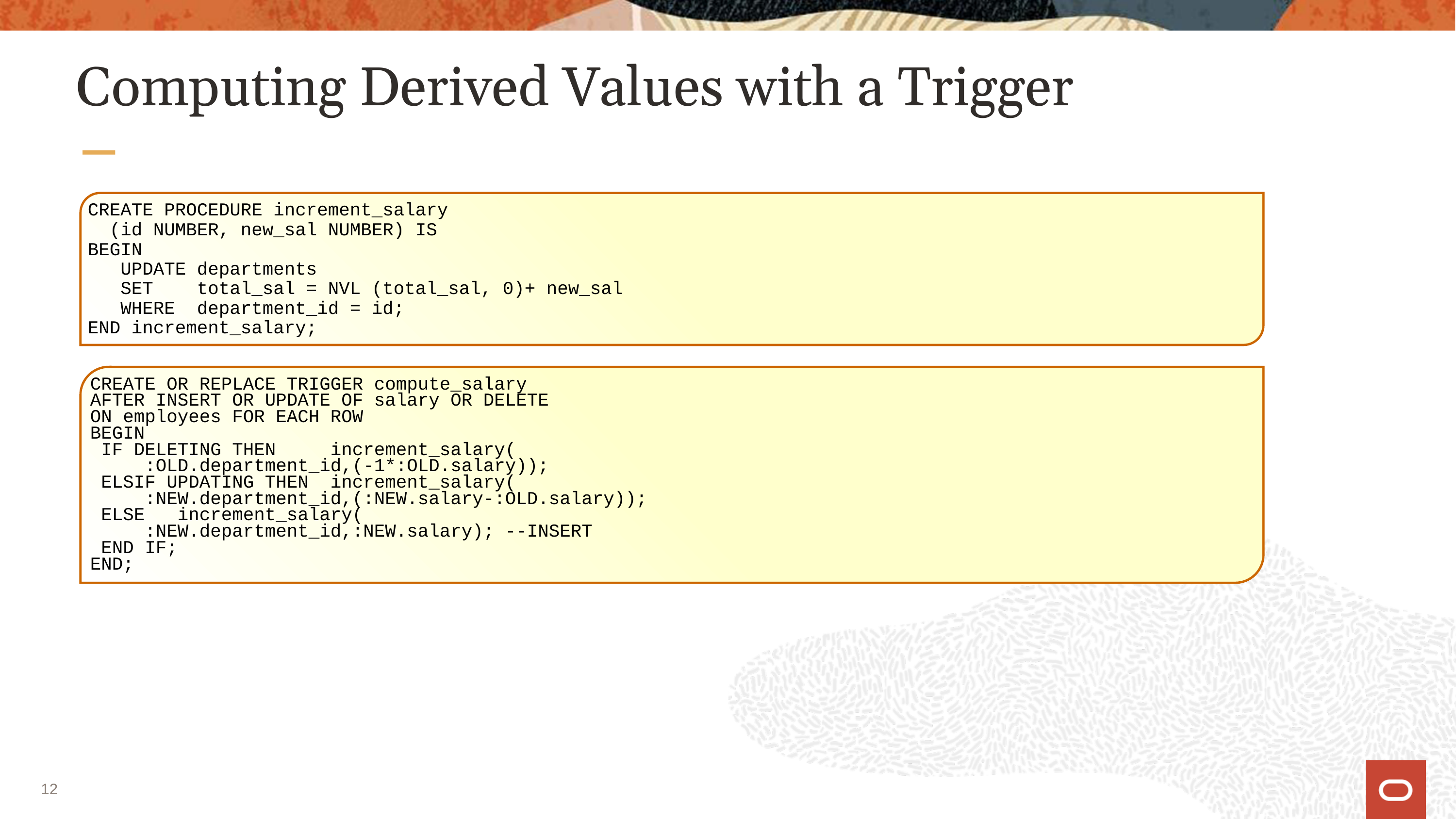

# Computing Derived Values with a Trigger
CREATE PROCEDURE increment_salary
  (id NUMBER, new_sal NUMBER) IS
BEGIN
   UPDATE departments
   SET    total_sal = NVL (total_sal, 0)+ new_sal
   WHERE  department_id = id;
END increment_salary;
CREATE OR REPLACE TRIGGER compute_salary
AFTER INSERT OR UPDATE OF salary OR DELETE
ON employees FOR EACH ROW
BEGIN
 IF DELETING THEN     increment_salary(
     :OLD.department_id,(-1*:OLD.salary));
 ELSIF UPDATING THEN  increment_salary(
     :NEW.department_id,(:NEW.salary-:OLD.salary));
 ELSE   increment_salary(
     :NEW.department_id,:NEW.salary); --INSERT
 END IF;
END;